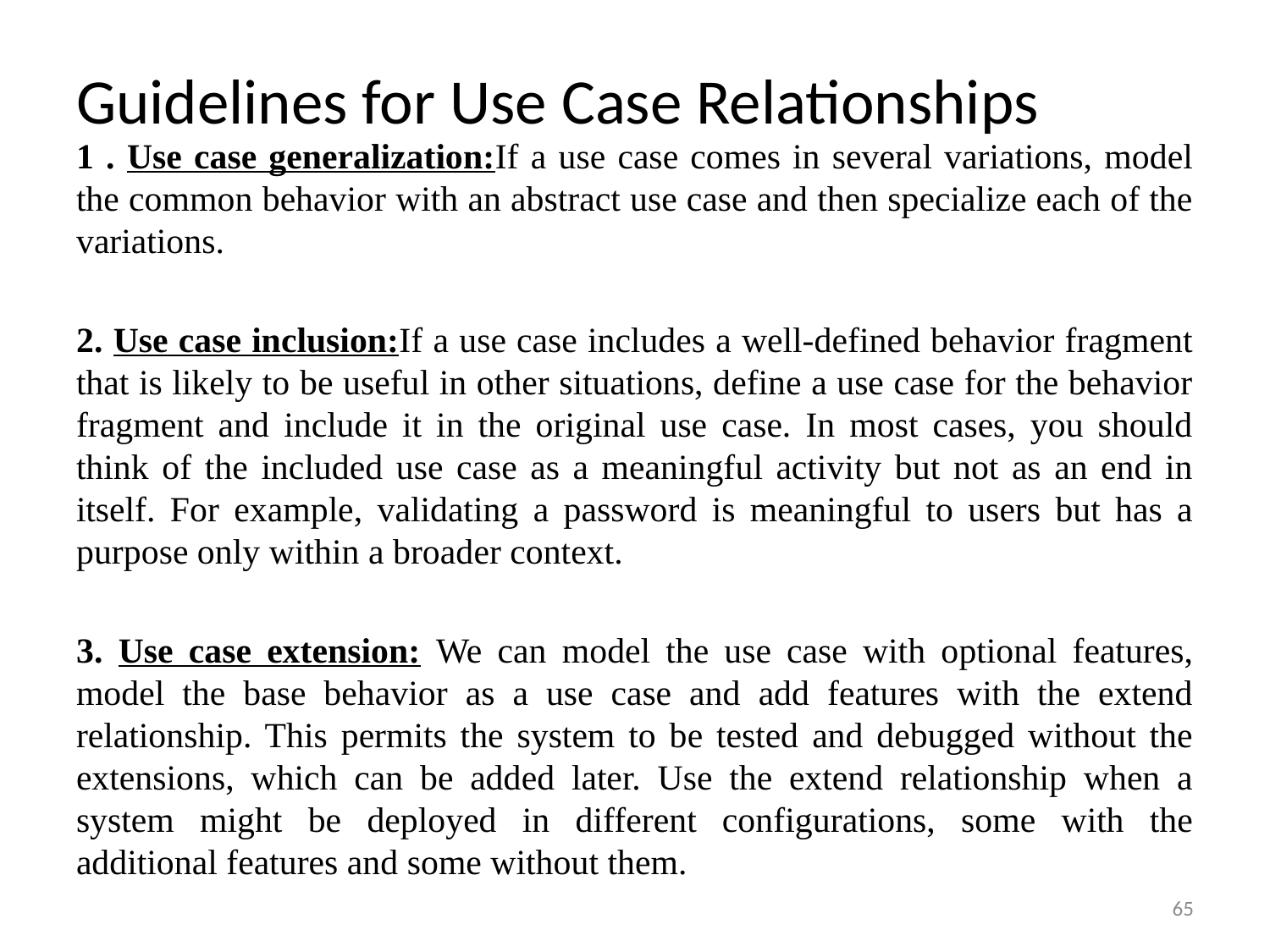

# Guidelines for Use Case Relationships
1 . Use case generalization:If a use case comes in several variations, model the common behavior with an abstract use case and then specialize each of the variations.

2. Use case inclusion:If a use case includes a well-defined behavior fragment that is likely to be useful in other situations, define a use case for the behavior fragment and include it in the original use case. In most cases, you should think of the included use case as a meaningful activity but not as an end in itself. For example, validating a password is meaningful to users but has a purpose only within a broader context.

3. Use case extension: We can model the use case with optional features, model the base behavior as a use case and add features with the extend relationship. This permits the system to be tested and debugged without the extensions, which can be added later. Use the extend relationship when a system might be deployed in different configurations, some with the additional features and some without them.

65